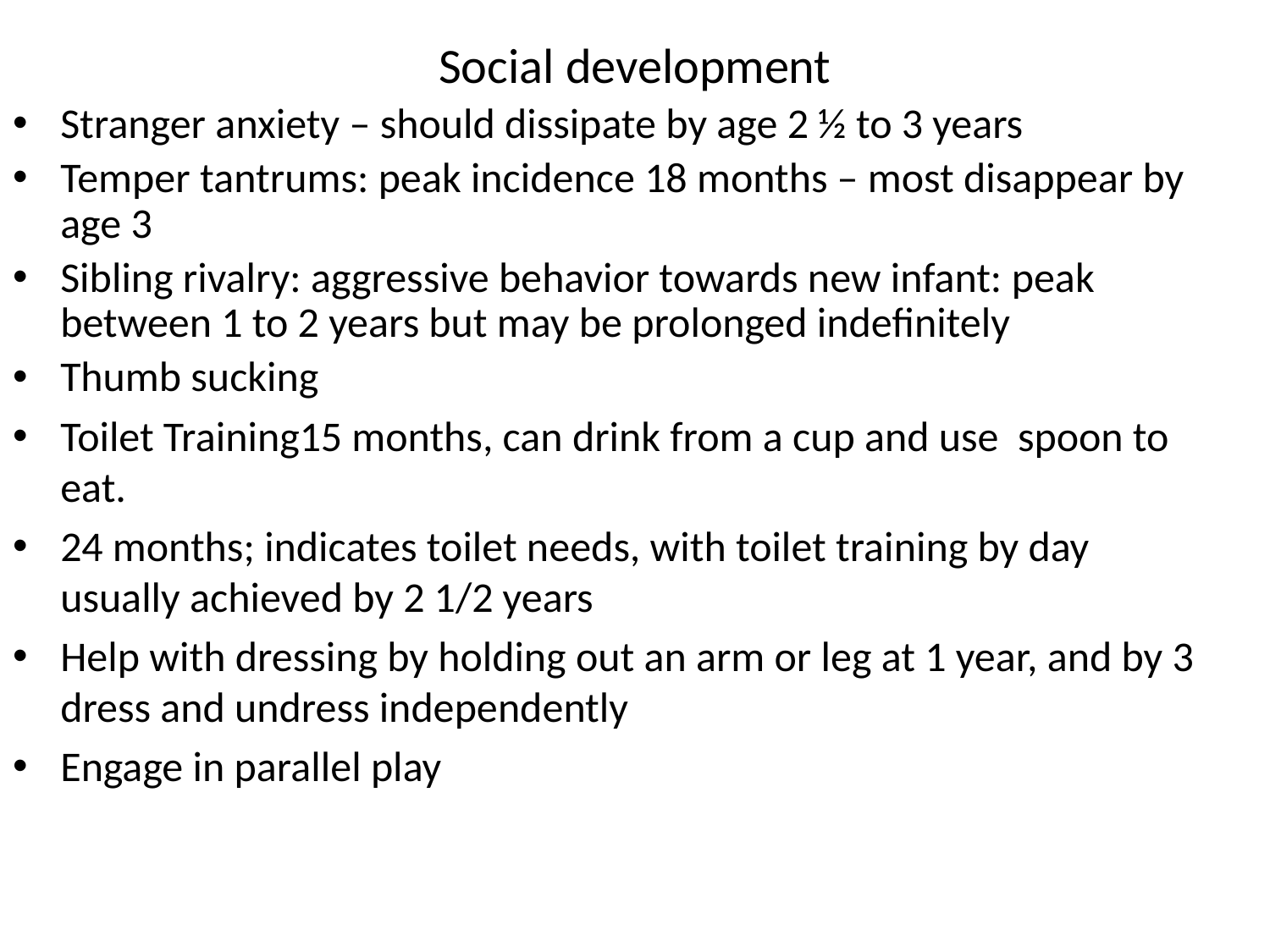

# Social development
Stranger anxiety – should dissipate by age 2 ½ to 3 years
Temper tantrums: peak incidence 18 months – most disappear by age 3
Sibling rivalry: aggressive behavior towards new infant: peak between 1 to 2 years but may be prolonged indefinitely
Thumb sucking
Toilet Training15 months, can drink from a cup and use  spoon to eat.
24 months; indicates toilet needs, with toilet training by day usually achieved by 2 1/2 years
Help with dressing by holding out an arm or leg at 1 year, and by 3 dress and undress independently
Engage in parallel play